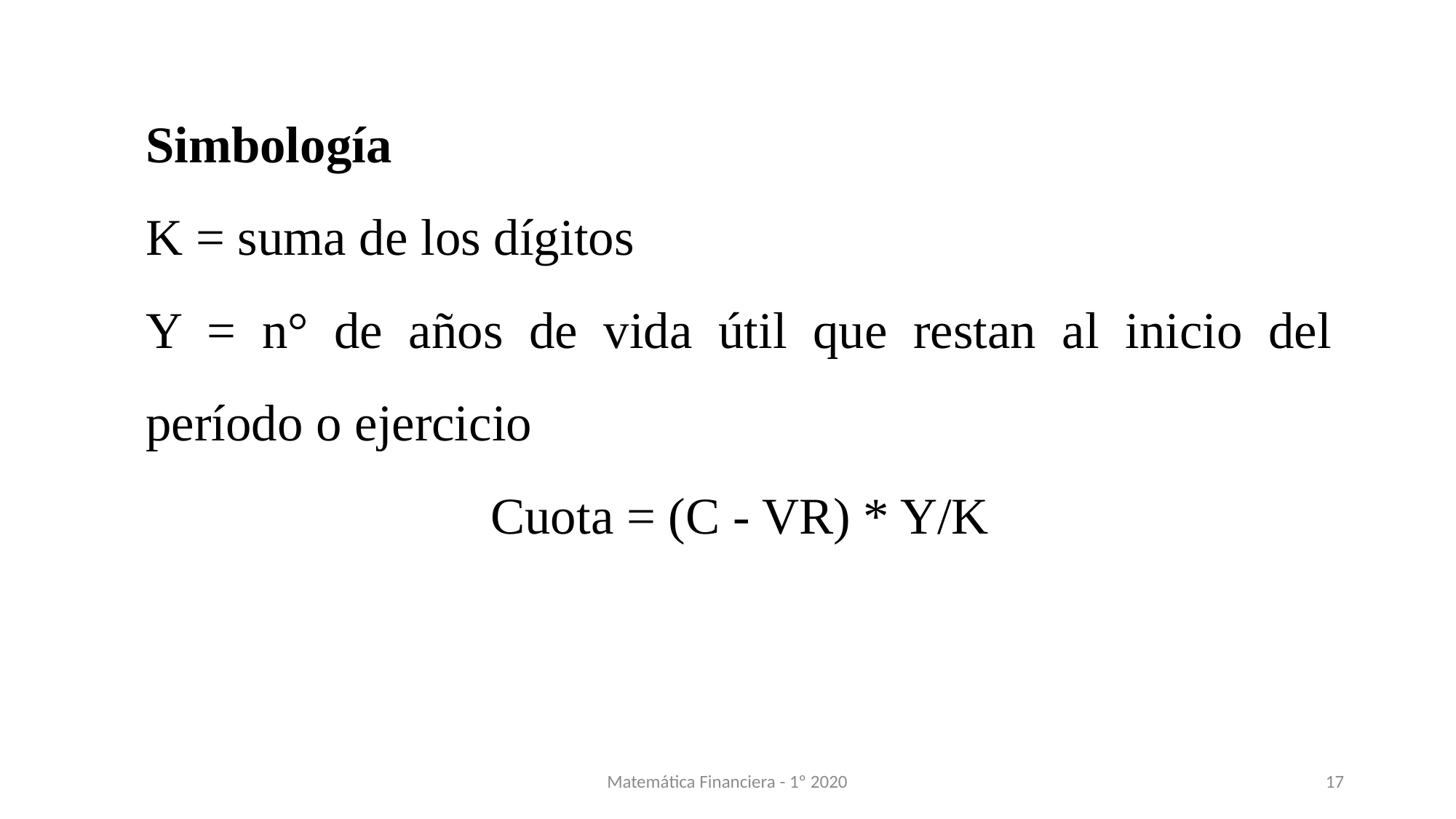

Simbología
K = suma de los dígitos
Y = n° de años de vida útil que restan al inicio del período o ejercicio
Cuota = (C - VR) * Y/K
Matemática Financiera - 1º 2020
17